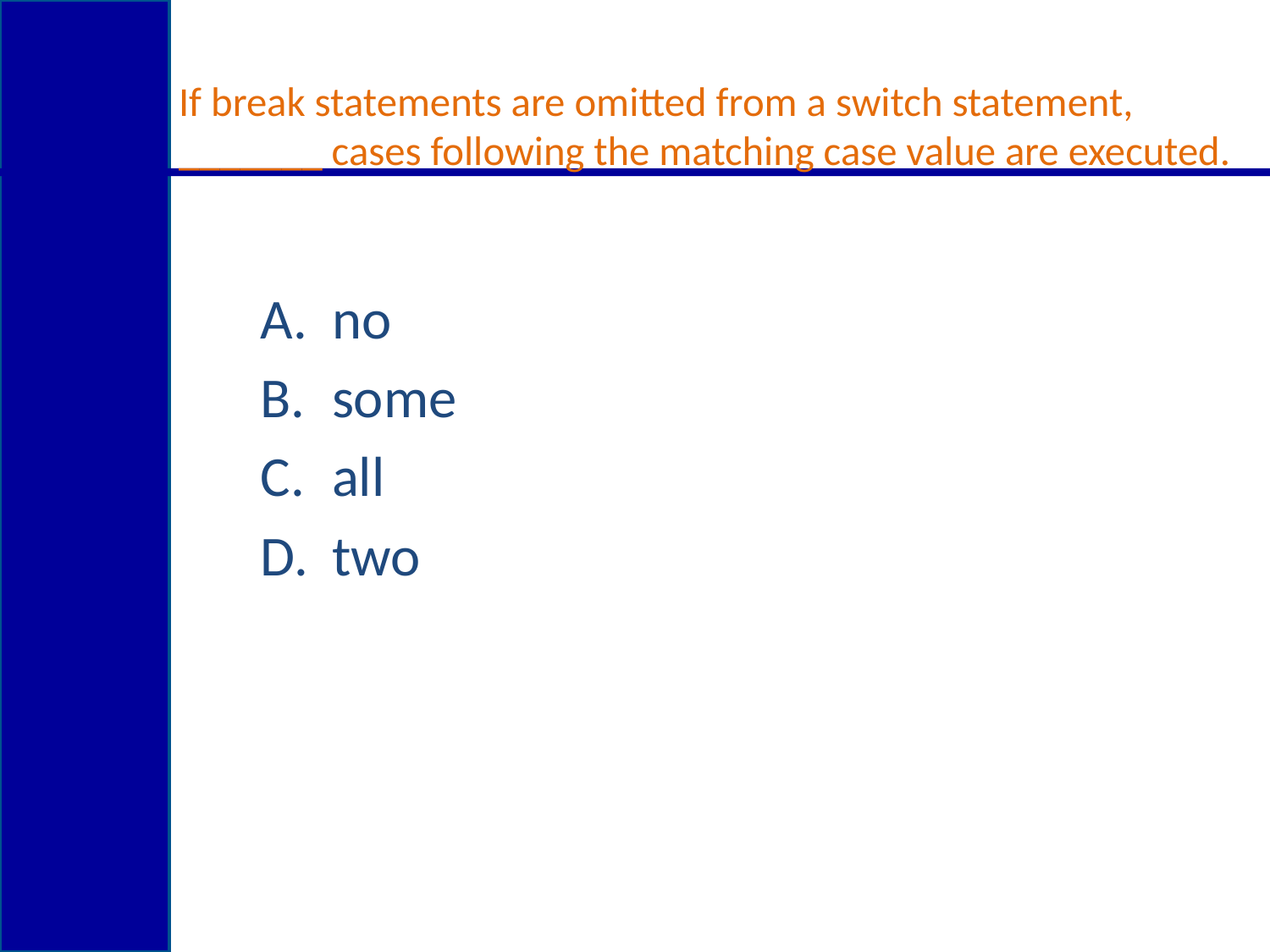

# If break statements are omitted from a switch statement, _______ cases following the matching case value are executed.
no
some
all
two